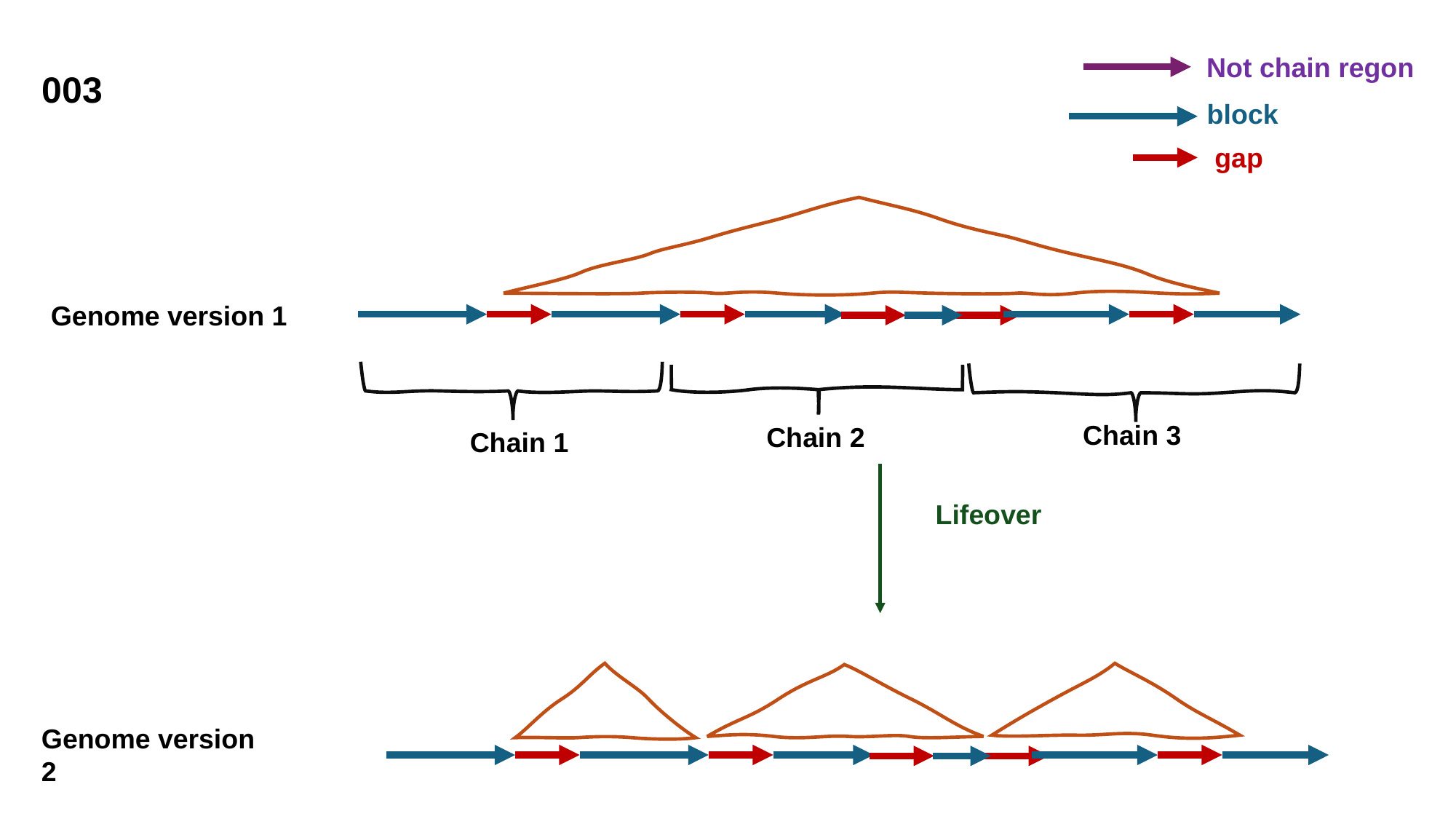

Not chain regon
block
gap

Genome version 1
Chain 3
Chain 2
Chain 1
Lifeover

Genome version 2
003